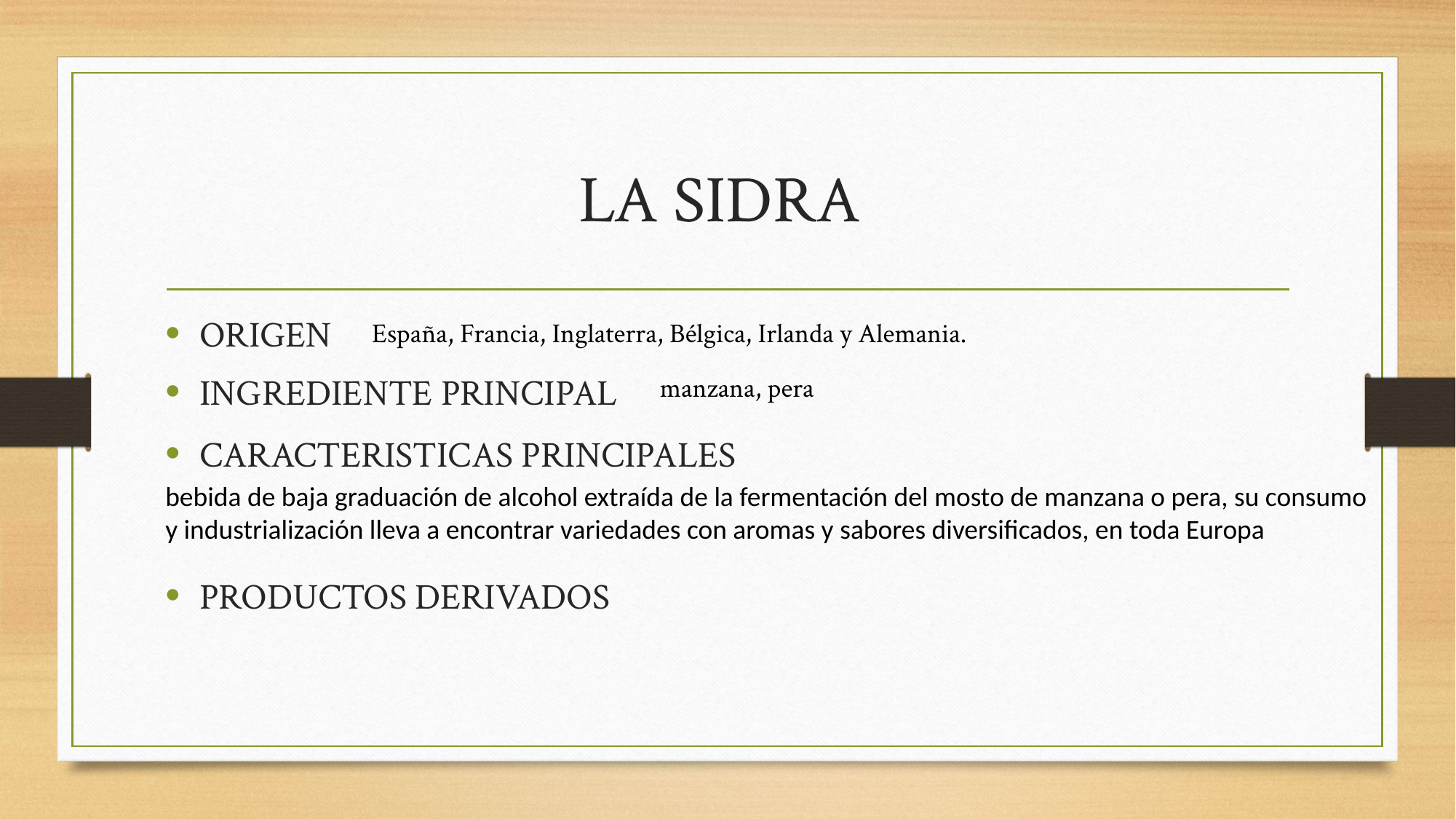

LA SIDRA
ORIGEN
España, Francia, Inglaterra, Bélgica, Irlanda y Alemania.
INGREDIENTE PRINCIPAL
manzana, pera
CARACTERISTICAS PRINCIPALES

bebida de baja graduación de alcohol extraída de la fermentación del mosto de manzana o pera, su consumo y industrialización lleva a encontrar variedades con aromas y sabores diversificados, en toda Europa
PRODUCTOS DERIVADOS